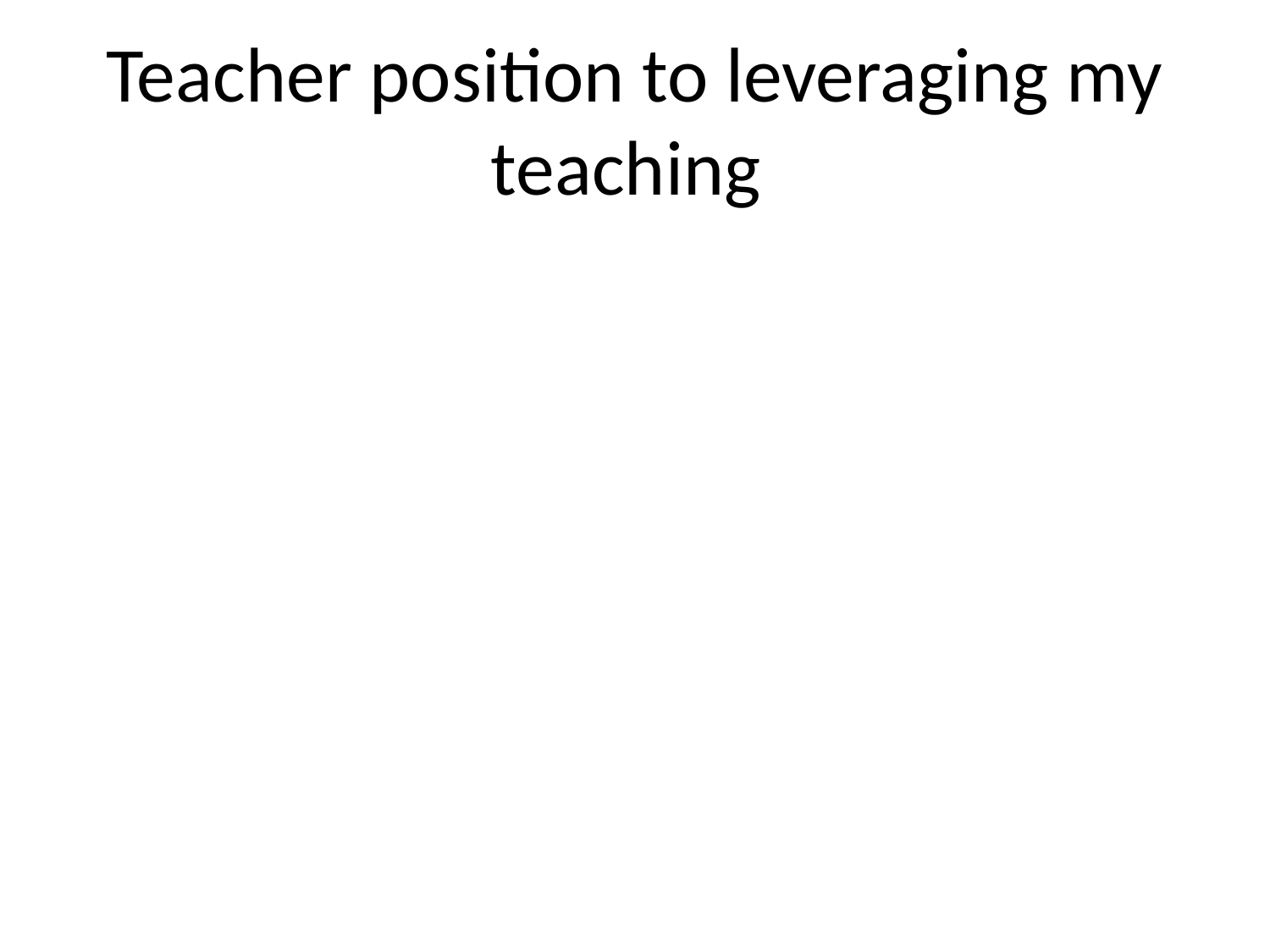

# Teacher position to leveraging my teaching